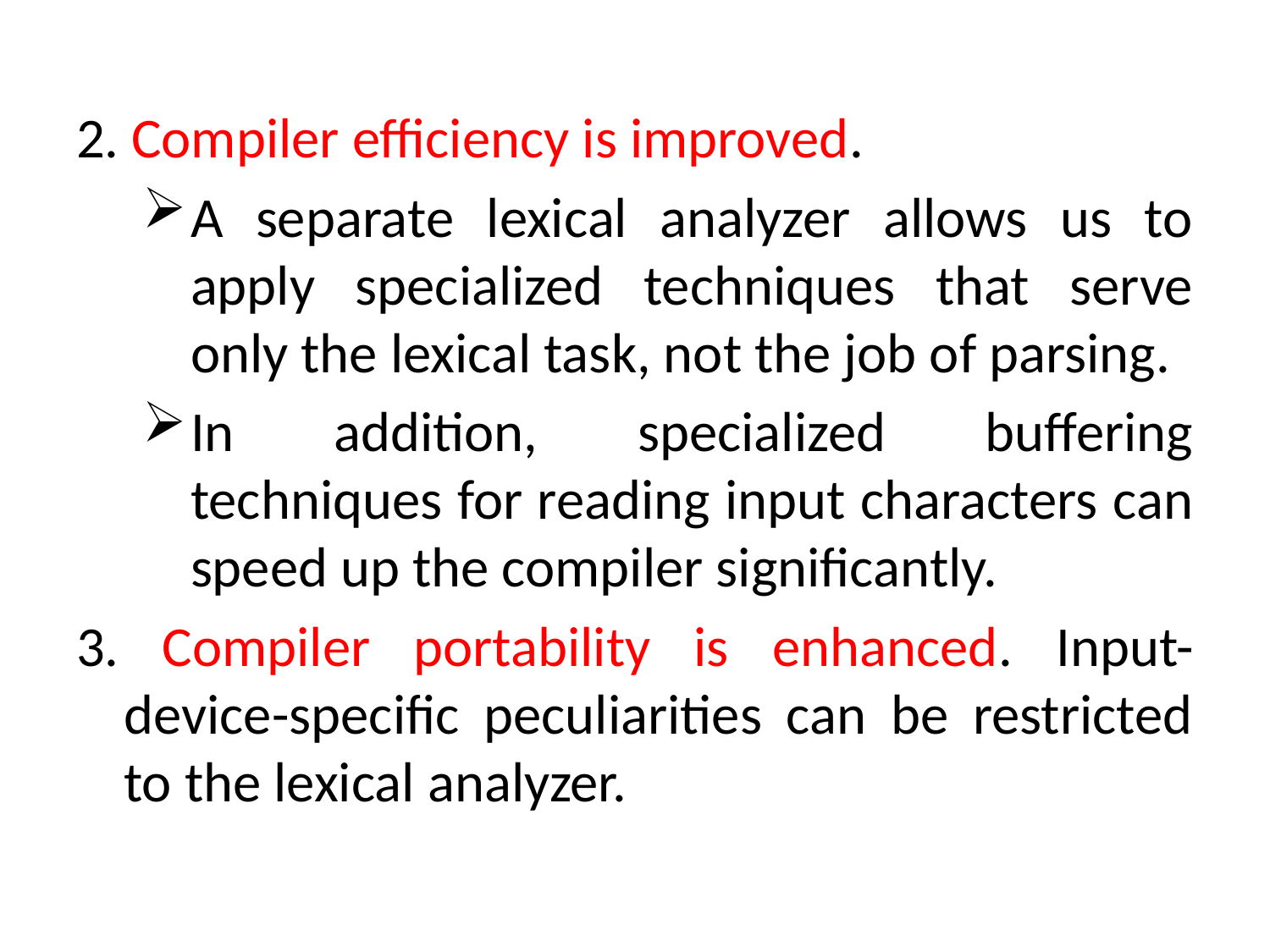

2. Compiler efficiency is improved.
A separate lexical analyzer allows us to apply specialized techniques that serve only the lexical task, not the job of parsing.
In addition, specialized buffering techniques for reading input characters can speed up the compiler significantly.
3. Compiler portability is enhanced. Input-device-specific peculiarities can be restricted to the lexical analyzer.